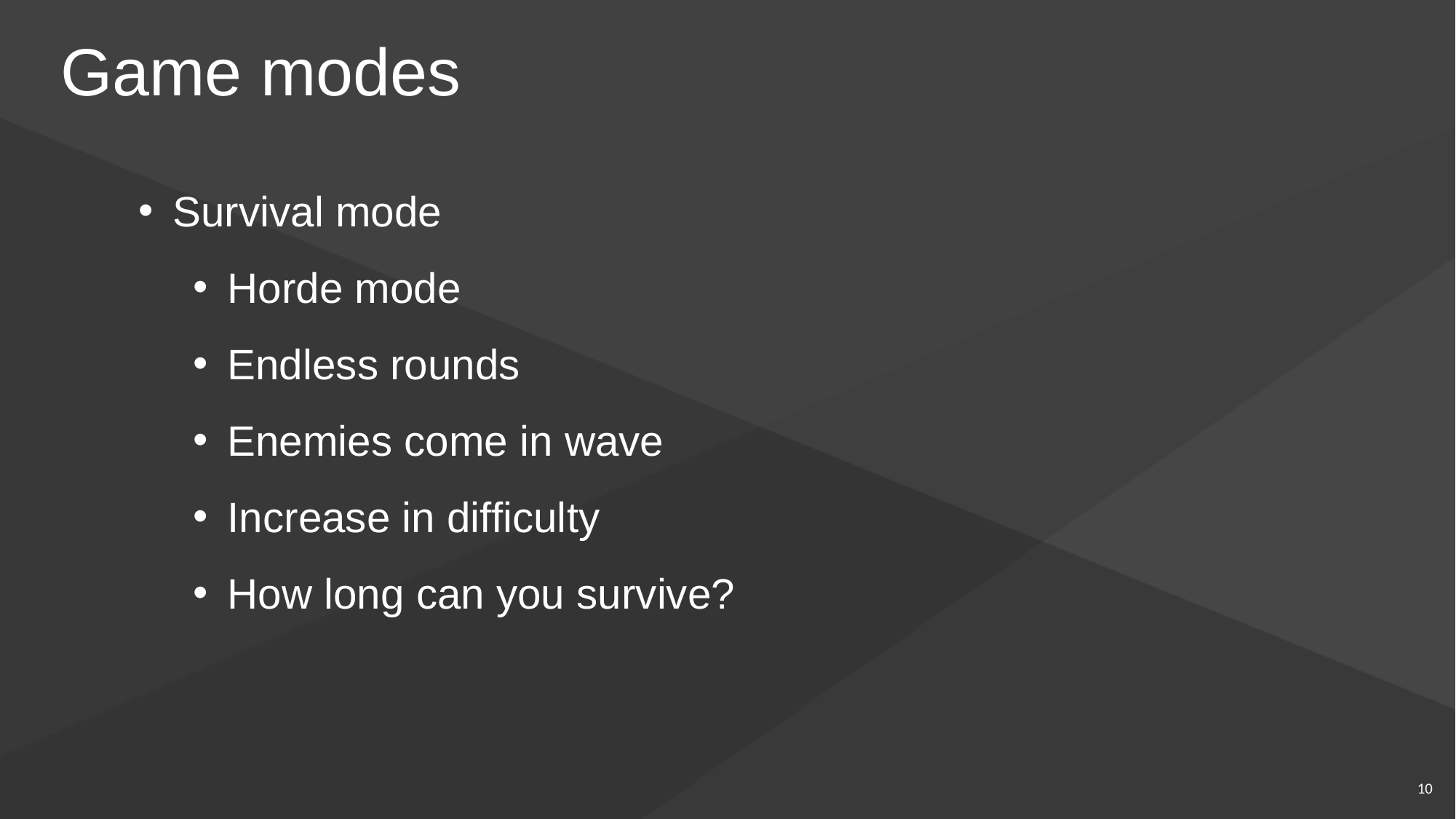

Game modes
Survival mode
Horde mode
Endless rounds
Enemies come in wave
Increase in difficulty
How long can you survive?